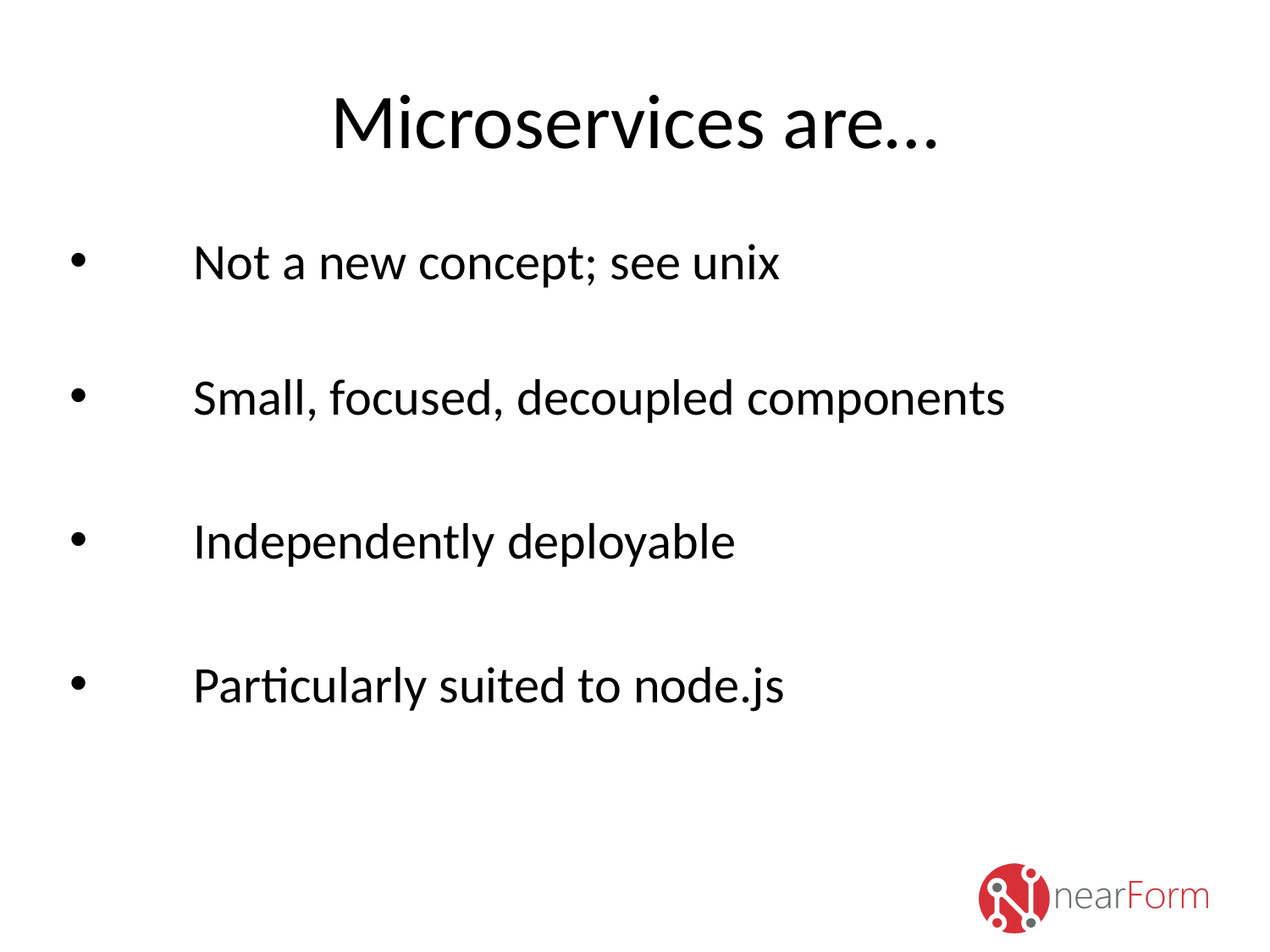

# Microservices are…
Not a new concept; see unix

Small, focused, decoupled components

Independently deployable

Particularly suited to node.js